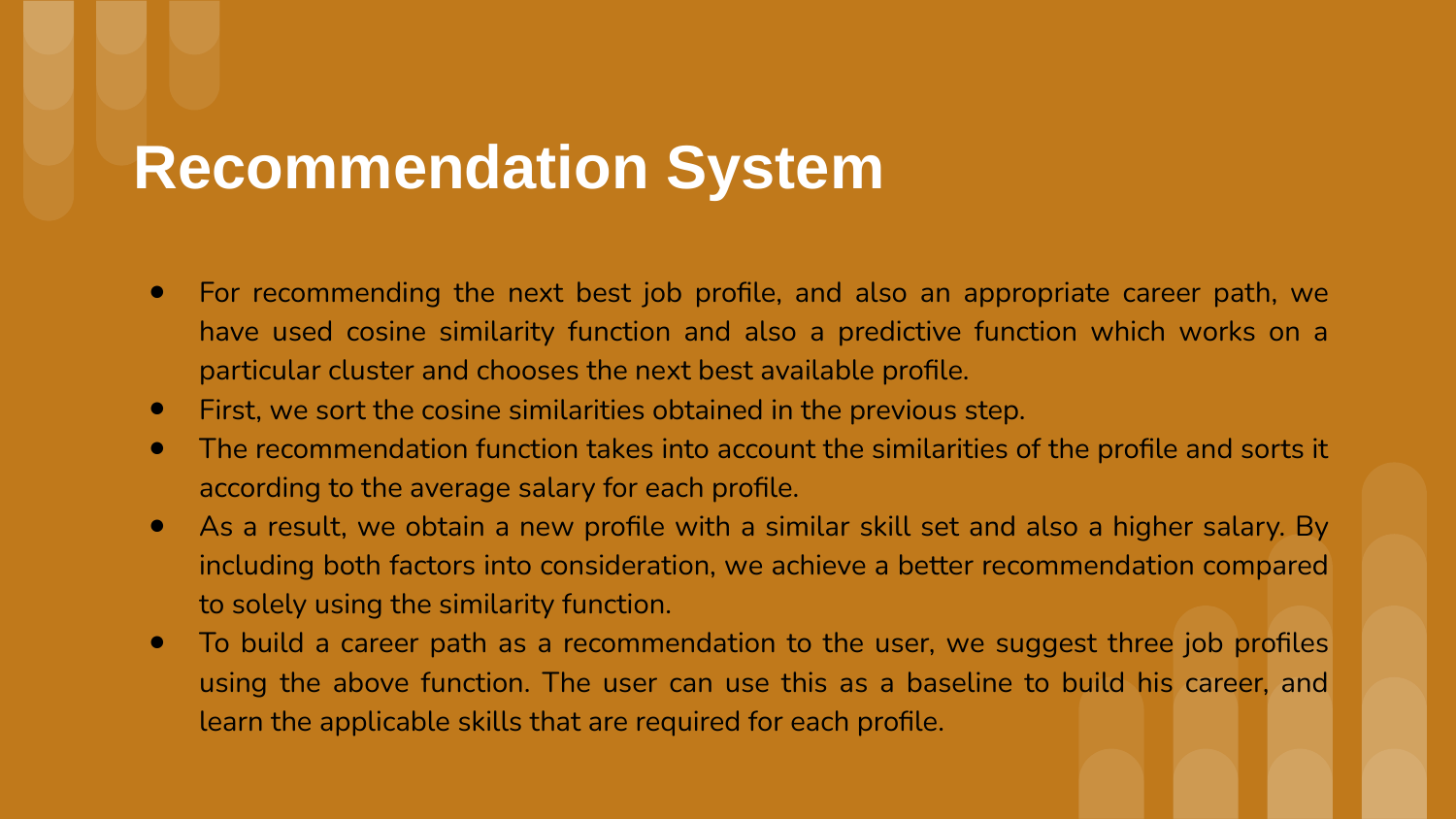

# Recommendation System
For recommending the next best job profile, and also an appropriate career path, we have used cosine similarity function and also a predictive function which works on a particular cluster and chooses the next best available profile.
First, we sort the cosine similarities obtained in the previous step.
The recommendation function takes into account the similarities of the profile and sorts it according to the average salary for each profile.
As a result, we obtain a new profile with a similar skill set and also a higher salary. By including both factors into consideration, we achieve a better recommendation compared to solely using the similarity function.
To build a career path as a recommendation to the user, we suggest three job profiles using the above function. The user can use this as a baseline to build his career, and learn the applicable skills that are required for each profile.